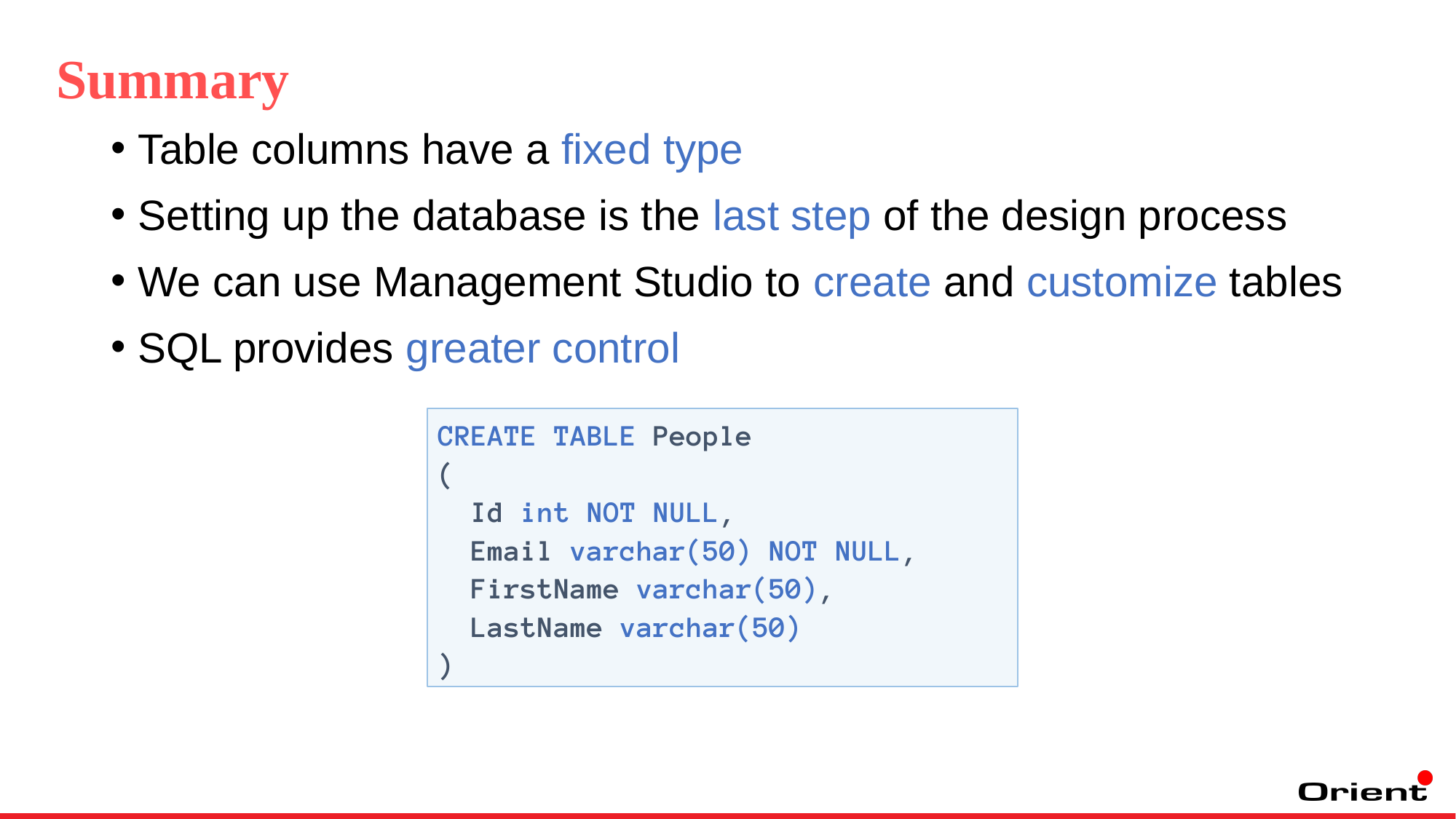

Summary
Table columns have a fixed type
Setting up the database is the last step of the design process
We can use Management Studio to create and customize tables
SQL provides greater control
CREATE TABLE People
(
  Id int NOT NULL,
  Email varchar(50) NOT NULL,
  FirstName varchar(50),
  LastName varchar(50)
)